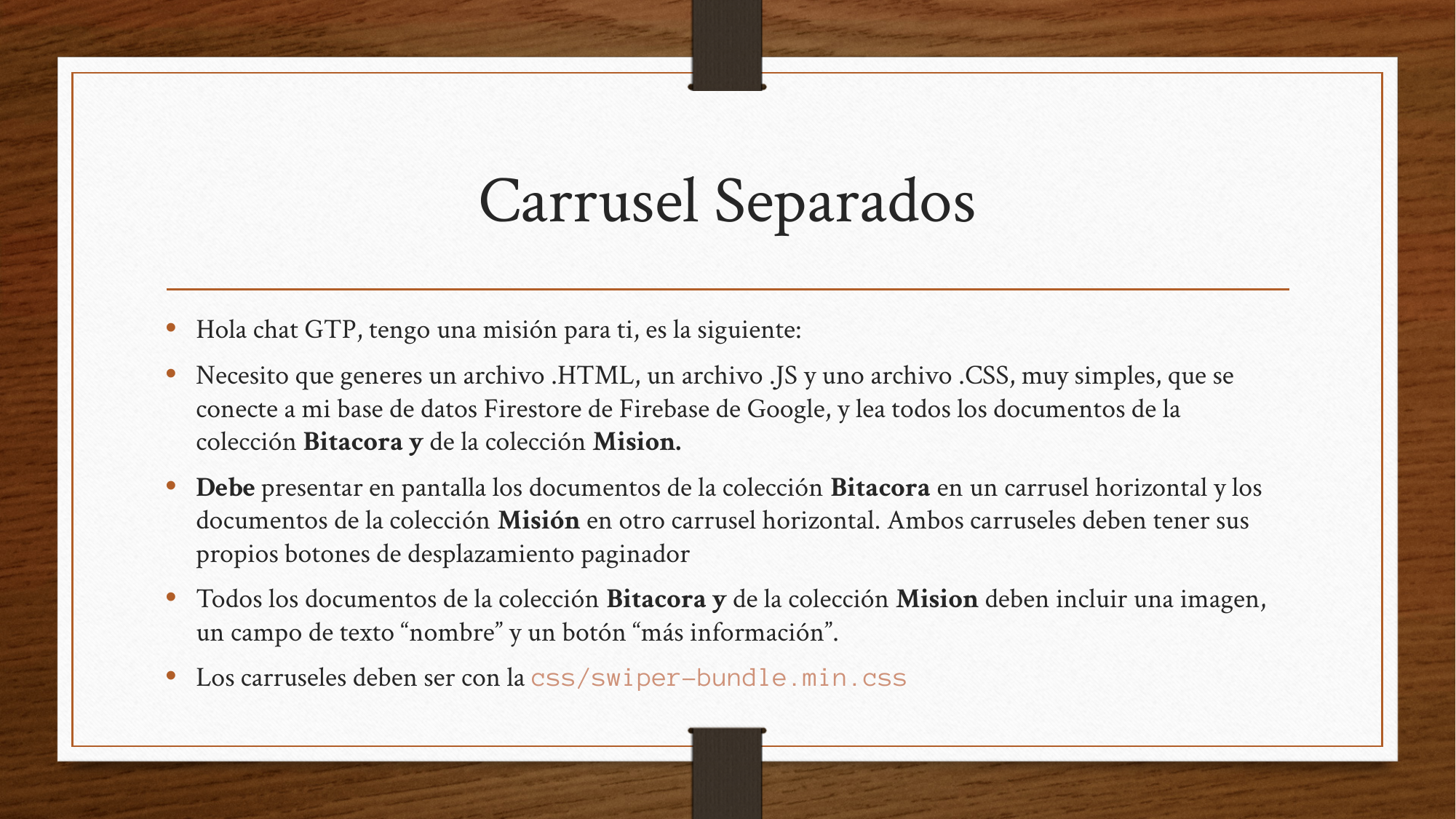

# Carrusel Separados
Hola chat GTP, tengo una misión para ti, es la siguiente:
Necesito que generes un archivo .HTML, un archivo .JS y uno archivo .CSS, muy simples, que se conecte a mi base de datos Firestore de Firebase de Google, y lea todos los documentos de la colección Bitacora y de la colección Mision.
Debe presentar en pantalla los documentos de la colección Bitacora en un carrusel horizontal y los documentos de la colección Misión en otro carrusel horizontal. Ambos carruseles deben tener sus propios botones de desplazamiento paginador
Todos los documentos de la colección Bitacora y de la colección Mision deben incluir una imagen, un campo de texto “nombre” y un botón “más información”.
Los carruseles deben ser con la css/swiper-bundle.min.css